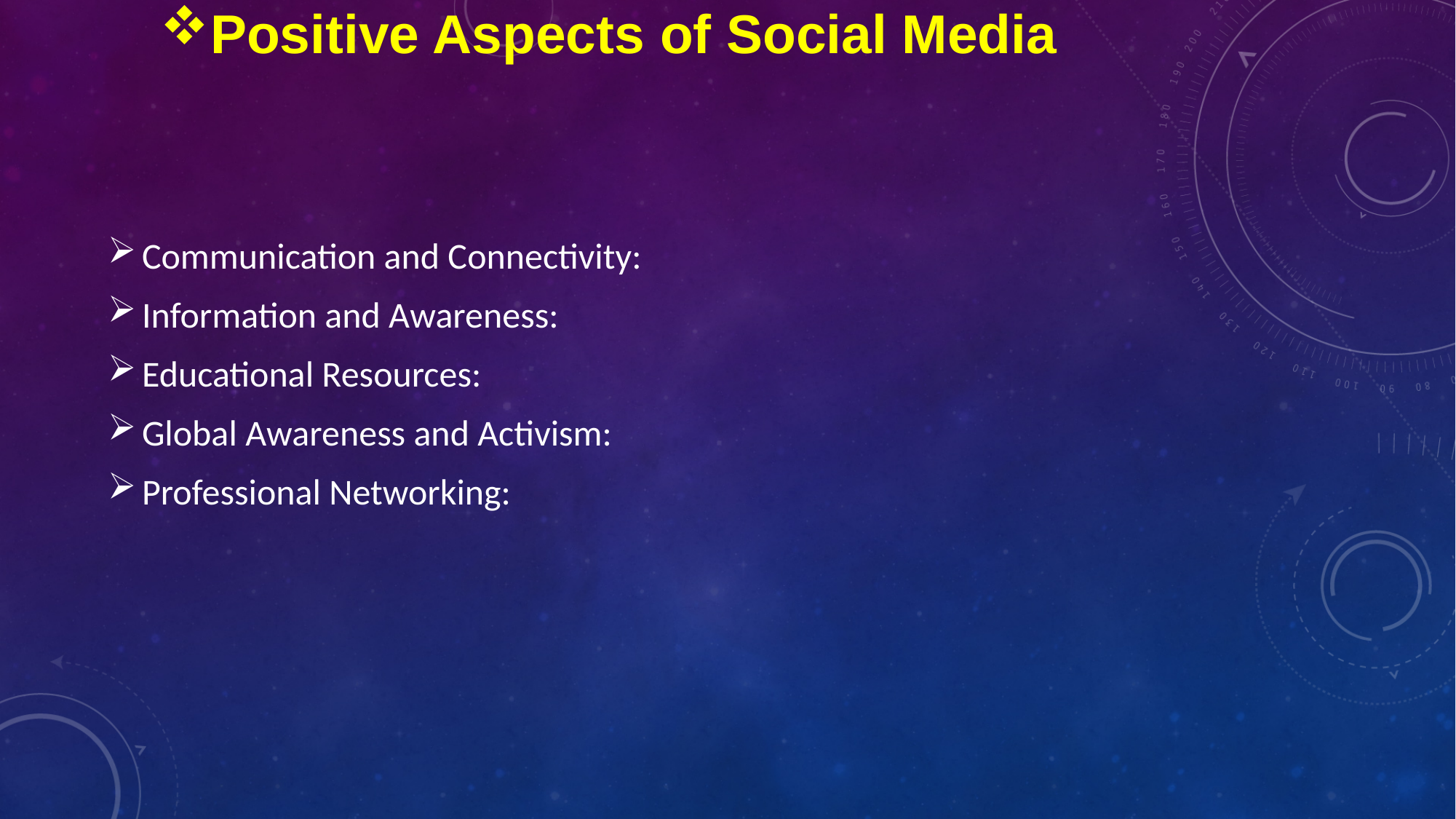

# Positive Aspects of Social Media

Communication and Connectivity:
Information and Awareness:
Educational Resources:
Global Awareness and Activism:
Professional Networking: